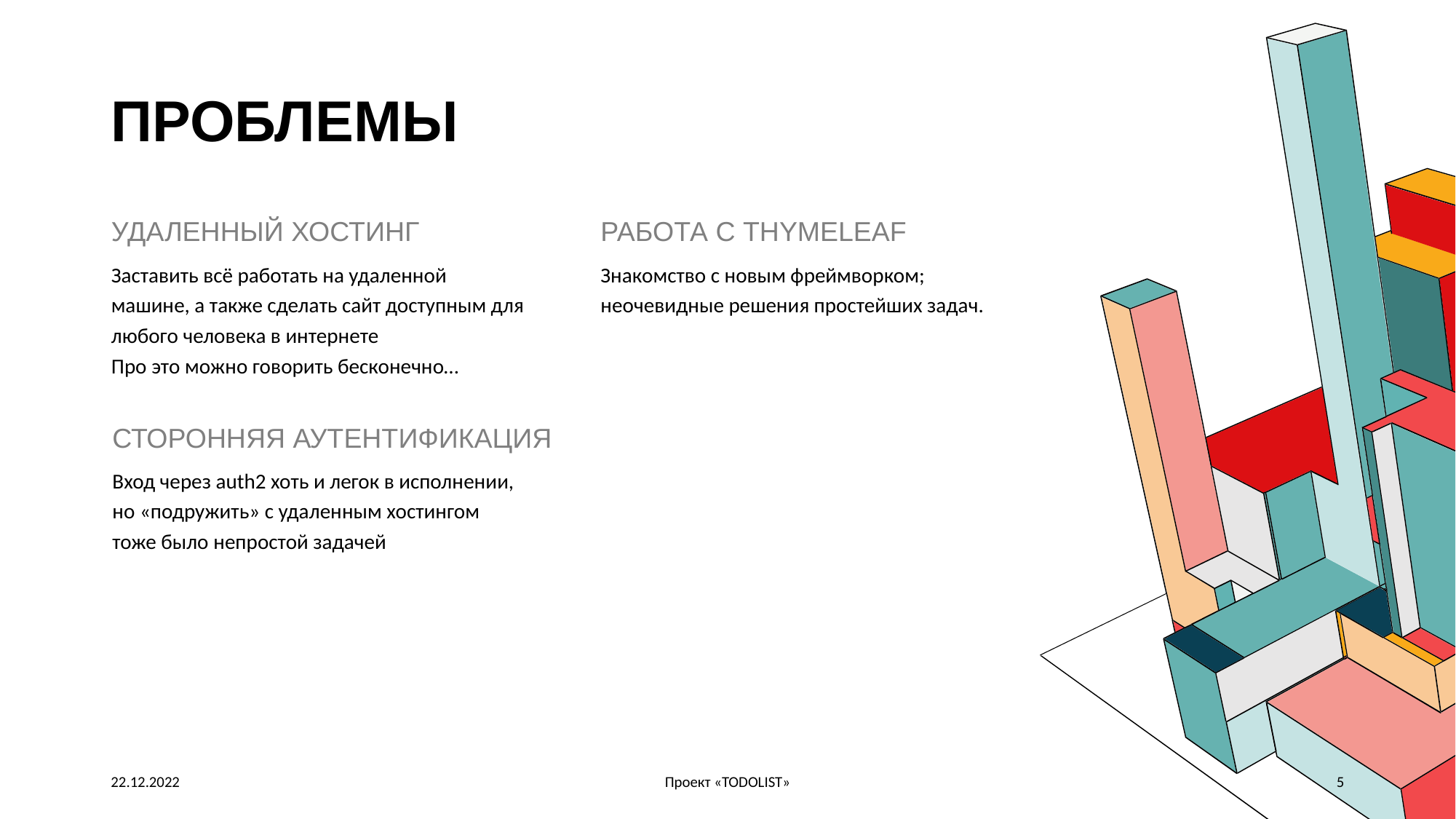

# ПРОБЛЕМы
РАБОТА С THYMELEAF
УДАЛЕННЫЙ ХОСТИНГ
Заставить всё работать на удаленной машине, а также сделать сайт доступным для любого человека в интернете
Про это можно говорить бесконечно…
Знакомство с новым фреймворком; неочевидные решения простейших задач.

СТОРОННЯЯ АУТЕНТИФИКАЦИЯ
Вход через auth2 хоть и легок в исполнении, но «подружить» с удаленным хостингом тоже было непростой задачей
22.12.2022
Проект «TODOLIST»
5